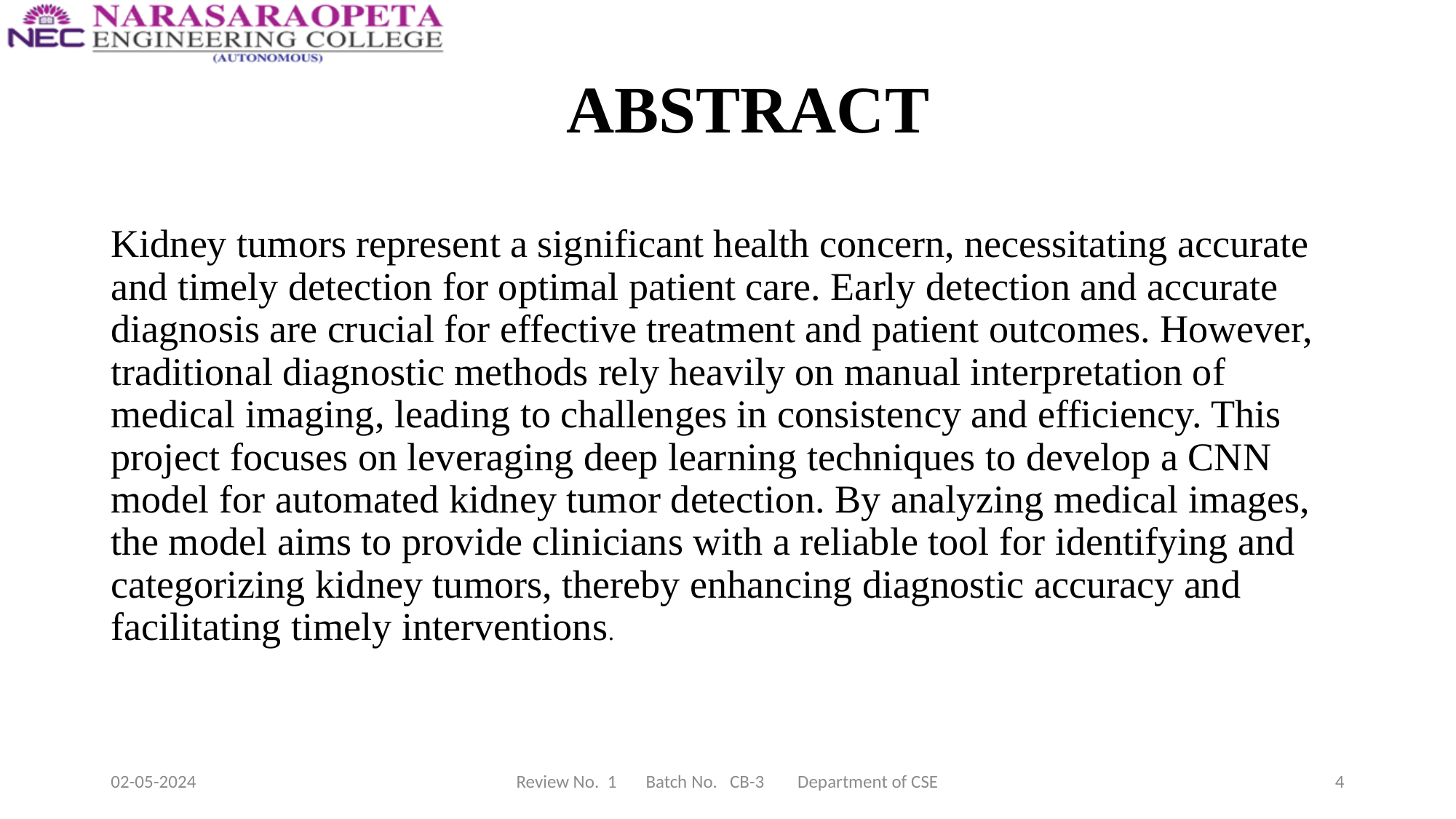

# ABSTRACT
Kidney tumors represent a significant health concern, necessitating accurate and timely detection for optimal patient care. Early detection and accurate diagnosis are crucial for effective treatment and patient outcomes. However, traditional diagnostic methods rely heavily on manual interpretation of medical imaging, leading to challenges in consistency and efficiency. This project focuses on leveraging deep learning techniques to develop a CNN model for automated kidney tumor detection. By analyzing medical images, the model aims to provide clinicians with a reliable tool for identifying and categorizing kidney tumors, thereby enhancing diagnostic accuracy and facilitating timely interventions.
02-05-2024
Review No.  1       Batch No.   CB-3        Department of CSE
4